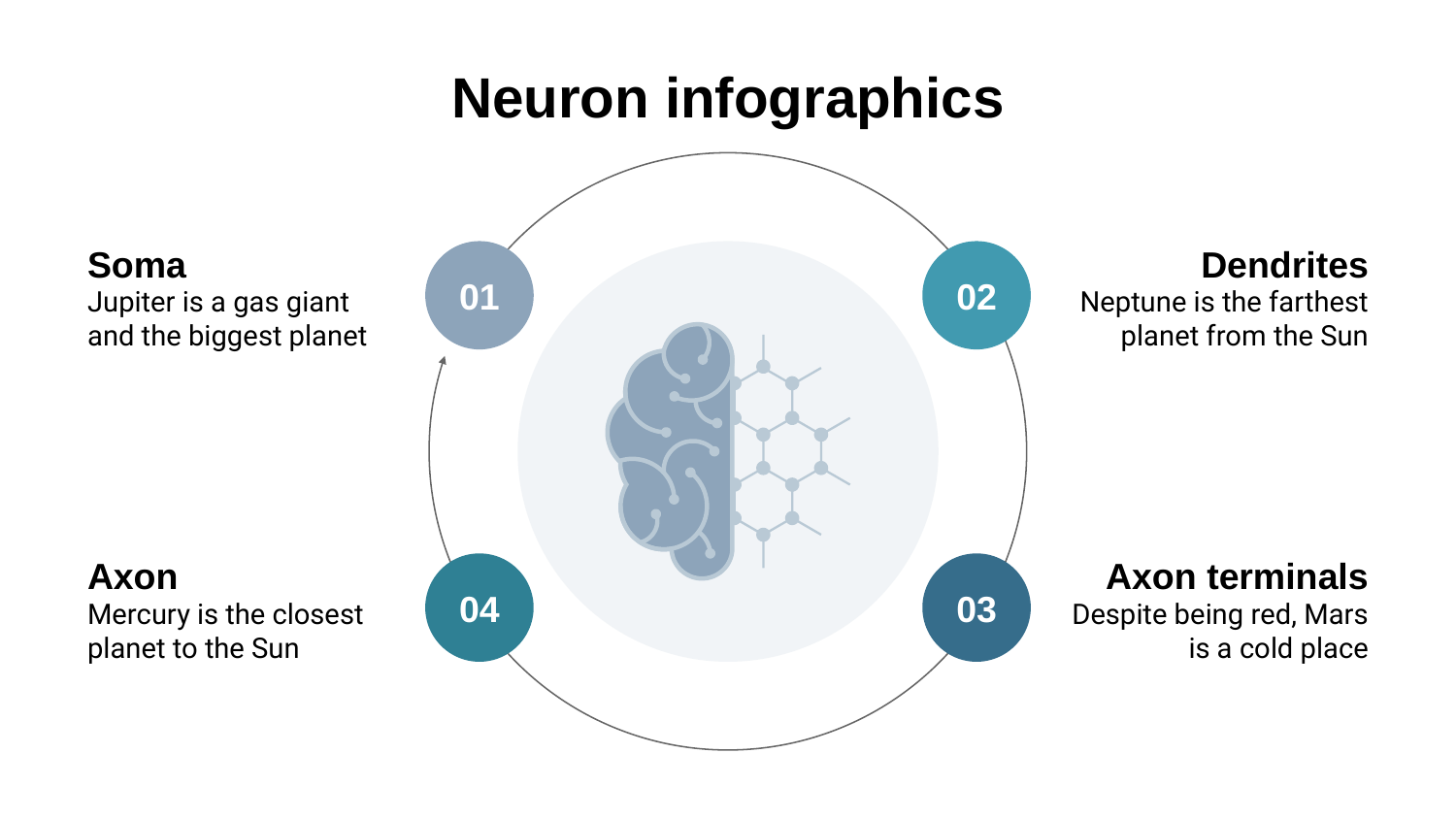

# Neuron infographics

01
Soma
Jupiter is a gas giant and the biggest planet
02
Dendrites
Neptune is the farthest planet from the Sun

04
Axon
Mercury is the closest planet to the Sun
03
Axon terminals
Despite being red, Mars is a cold place